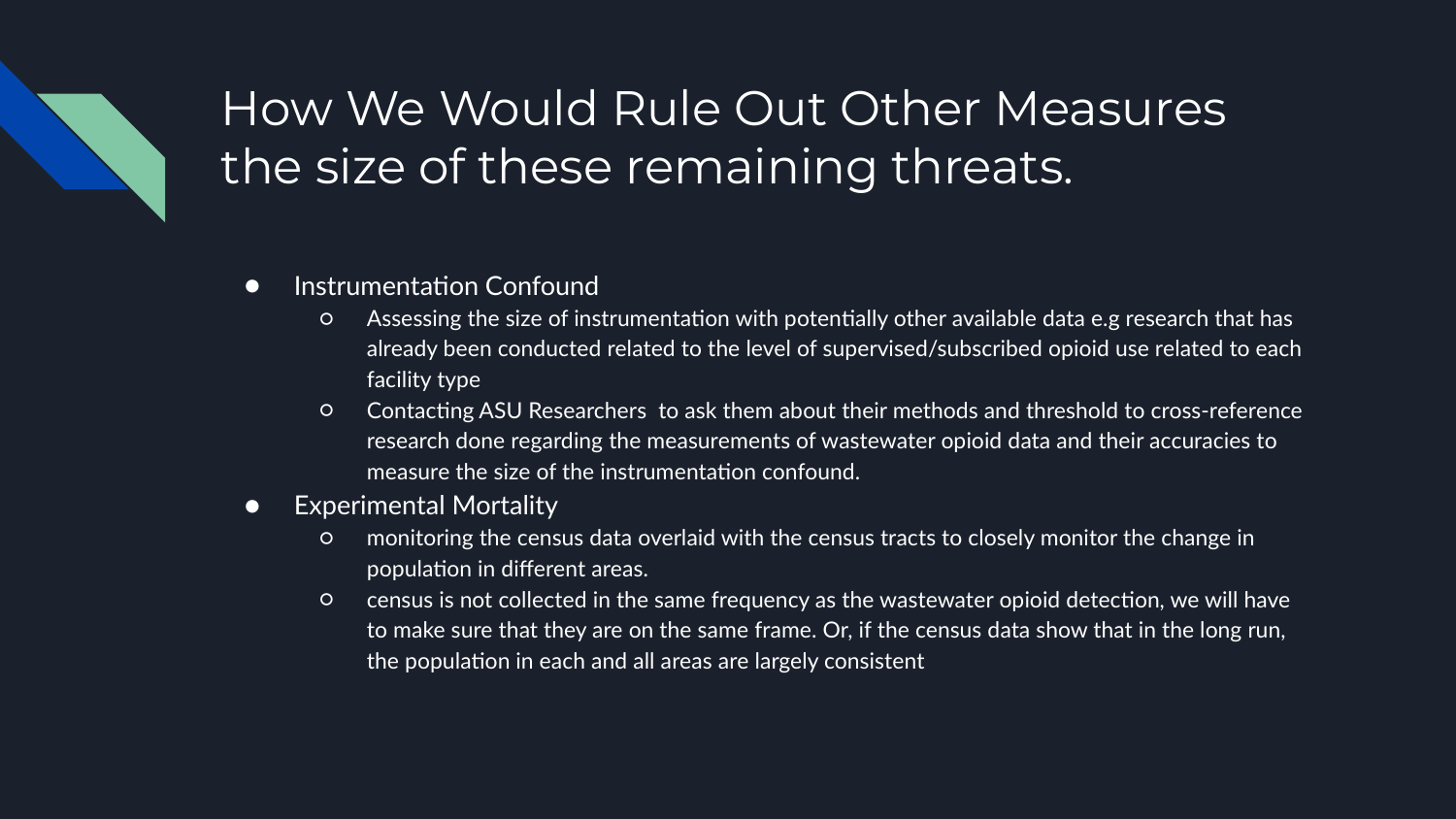

# How We Would Rule Out Other Measures the size of these remaining threats.
Instrumentation Confound
Assessing the size of instrumentation with potentially other available data e.g research that has already been conducted related to the level of supervised/subscribed opioid use related to each facility type
Contacting ASU Researchers  to ask them about their methods and threshold to cross-reference research done regarding the measurements of wastewater opioid data and their accuracies to measure the size of the instrumentation confound.
Experimental Mortality
monitoring the census data overlaid with the census tracts to closely monitor the change in population in different areas.
census is not collected in the same frequency as the wastewater opioid detection, we will have to make sure that they are on the same frame. Or, if the census data show that in the long run, the population in each and all areas are largely consistent